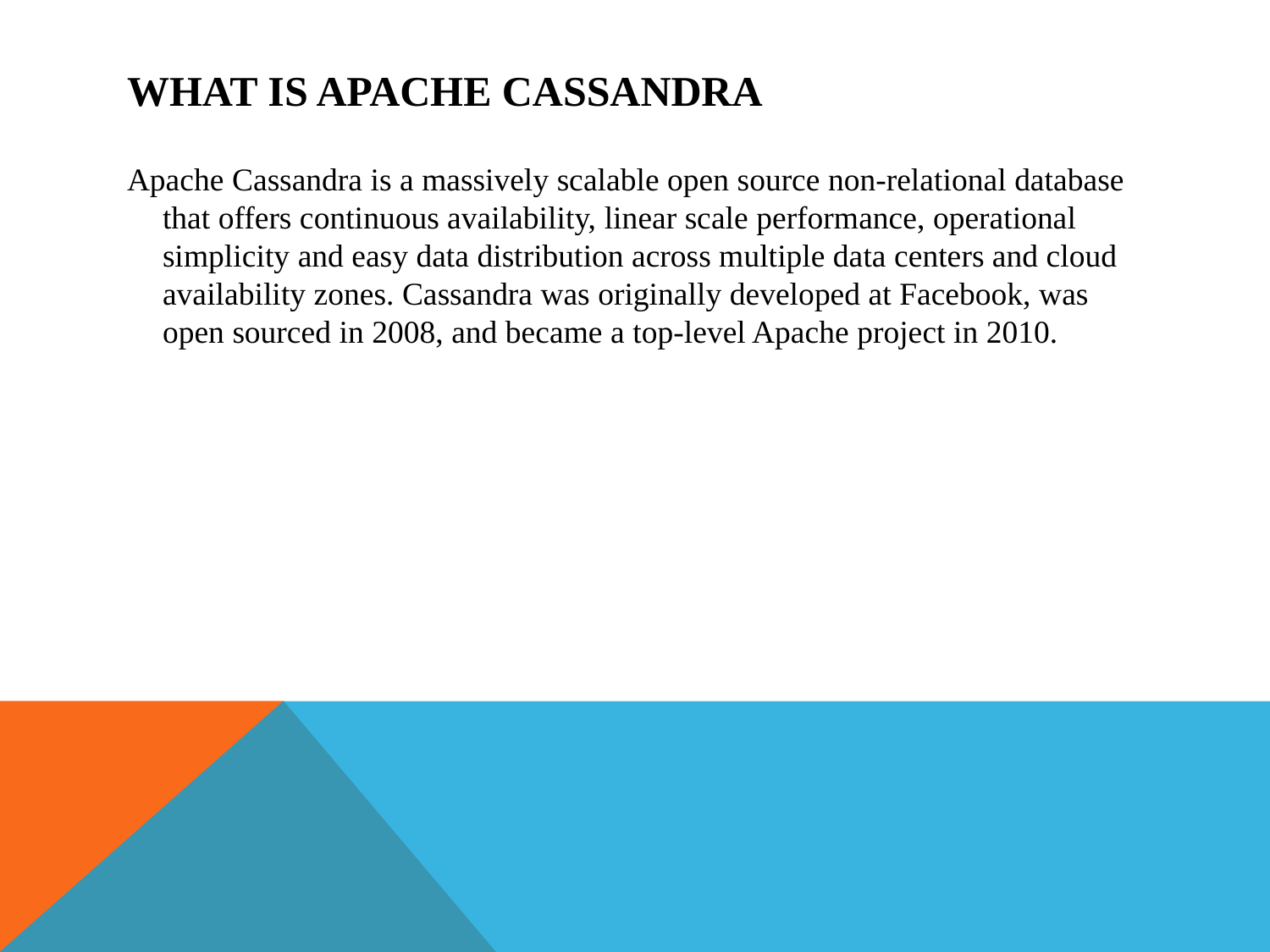

# What is Apache Cassandra
Apache Cassandra is a massively scalable open source non-relational database that offers continuous availability, linear scale performance, operational simplicity and easy data distribution across multiple data centers and cloud availability zones. Cassandra was originally developed at Facebook, was open sourced in 2008, and became a top-level Apache project in 2010.